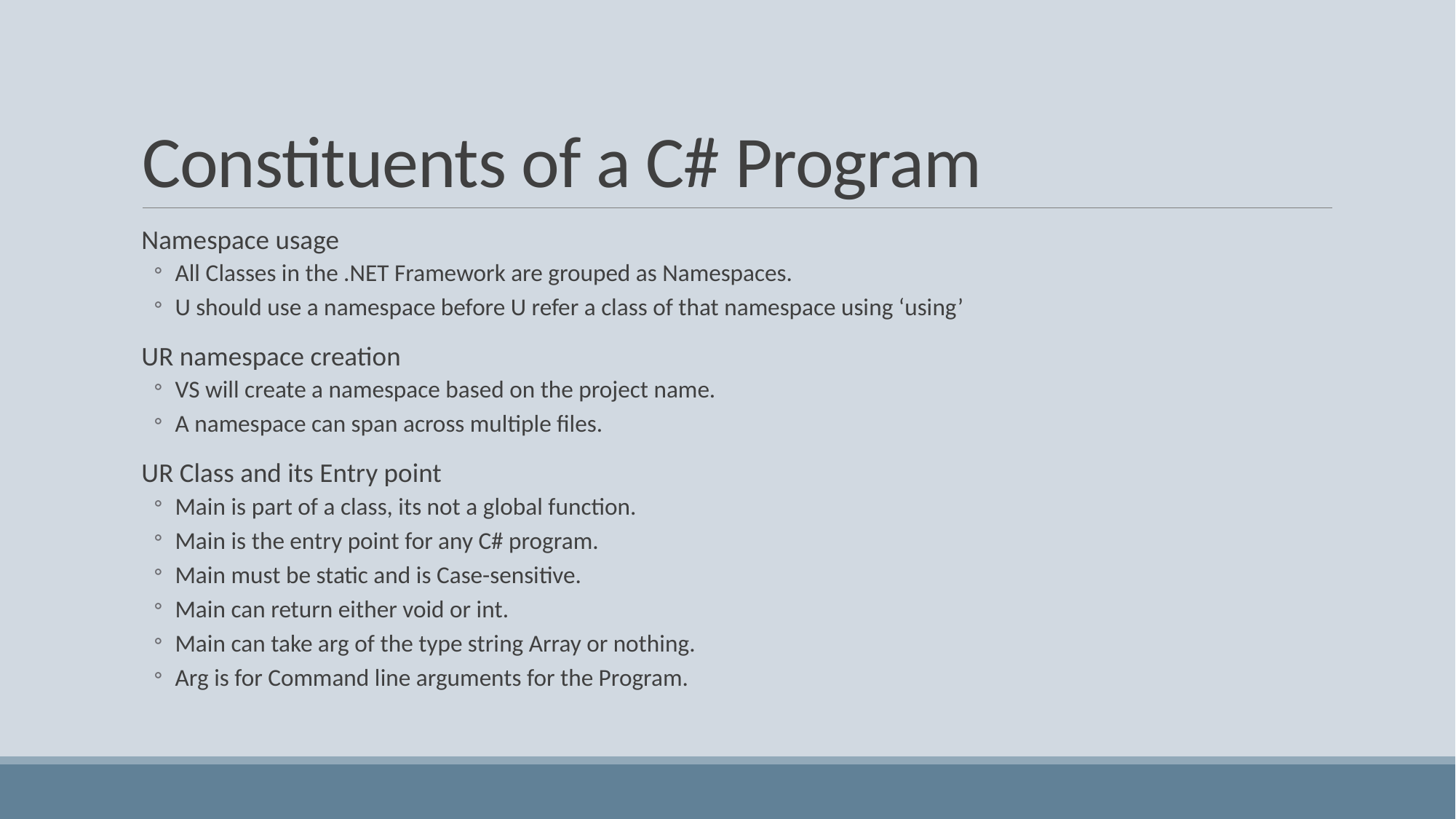

# Constituents of a C# Program
Namespace usage
All Classes in the .NET Framework are grouped as Namespaces.
U should use a namespace before U refer a class of that namespace using ‘using’
UR namespace creation
VS will create a namespace based on the project name.
A namespace can span across multiple files.
UR Class and its Entry point
Main is part of a class, its not a global function.
Main is the entry point for any C# program.
Main must be static and is Case-sensitive.
Main can return either void or int.
Main can take arg of the type string Array or nothing.
Arg is for Command line arguments for the Program.